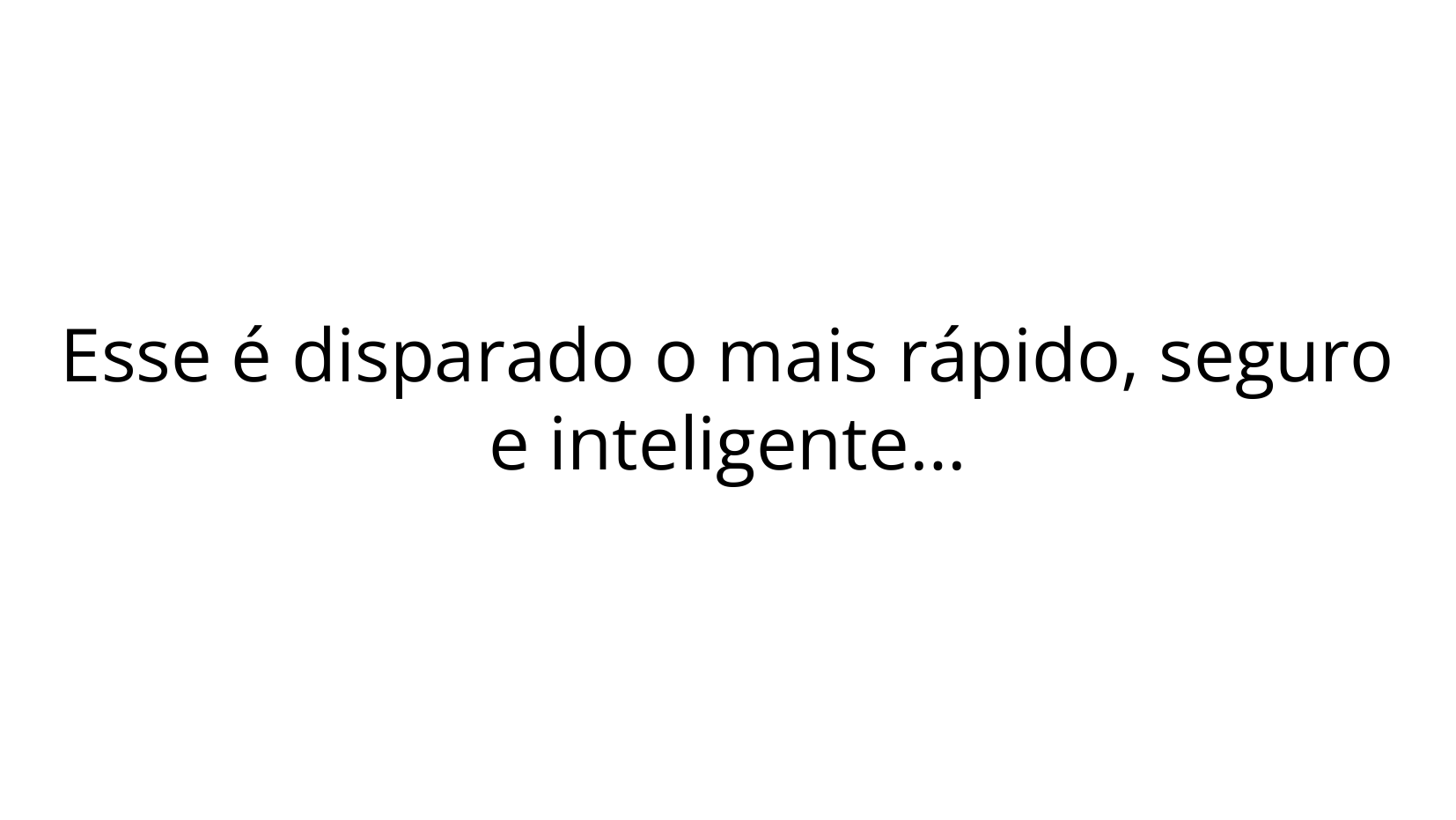

Esse é disparado o mais rápido, seguro e inteligente…